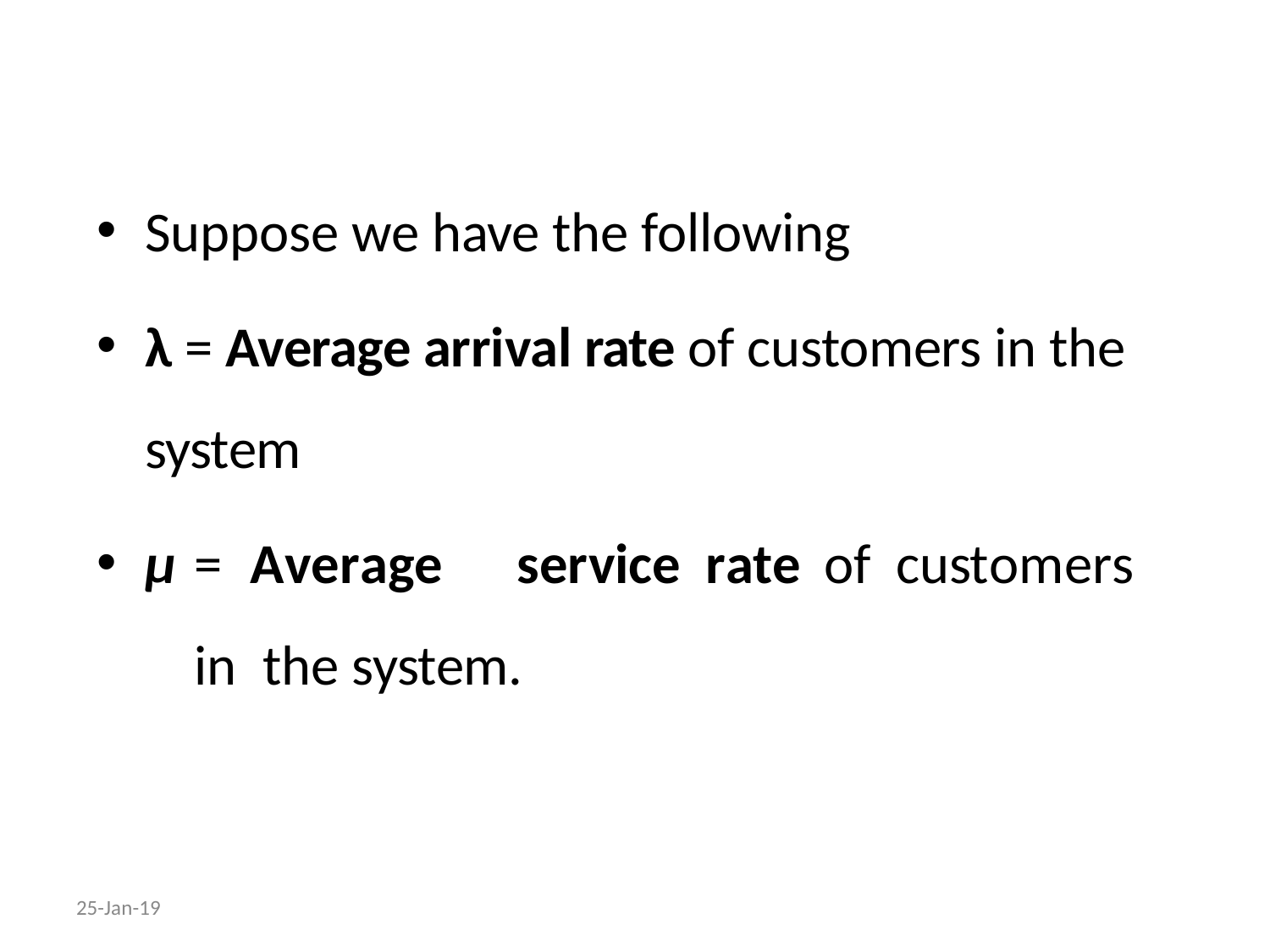

Suppose we have the following
λ = Average arrival rate of customers in the  system
µ	=	Average	service	rate	of	customers	in  the system.
25-Jan-19